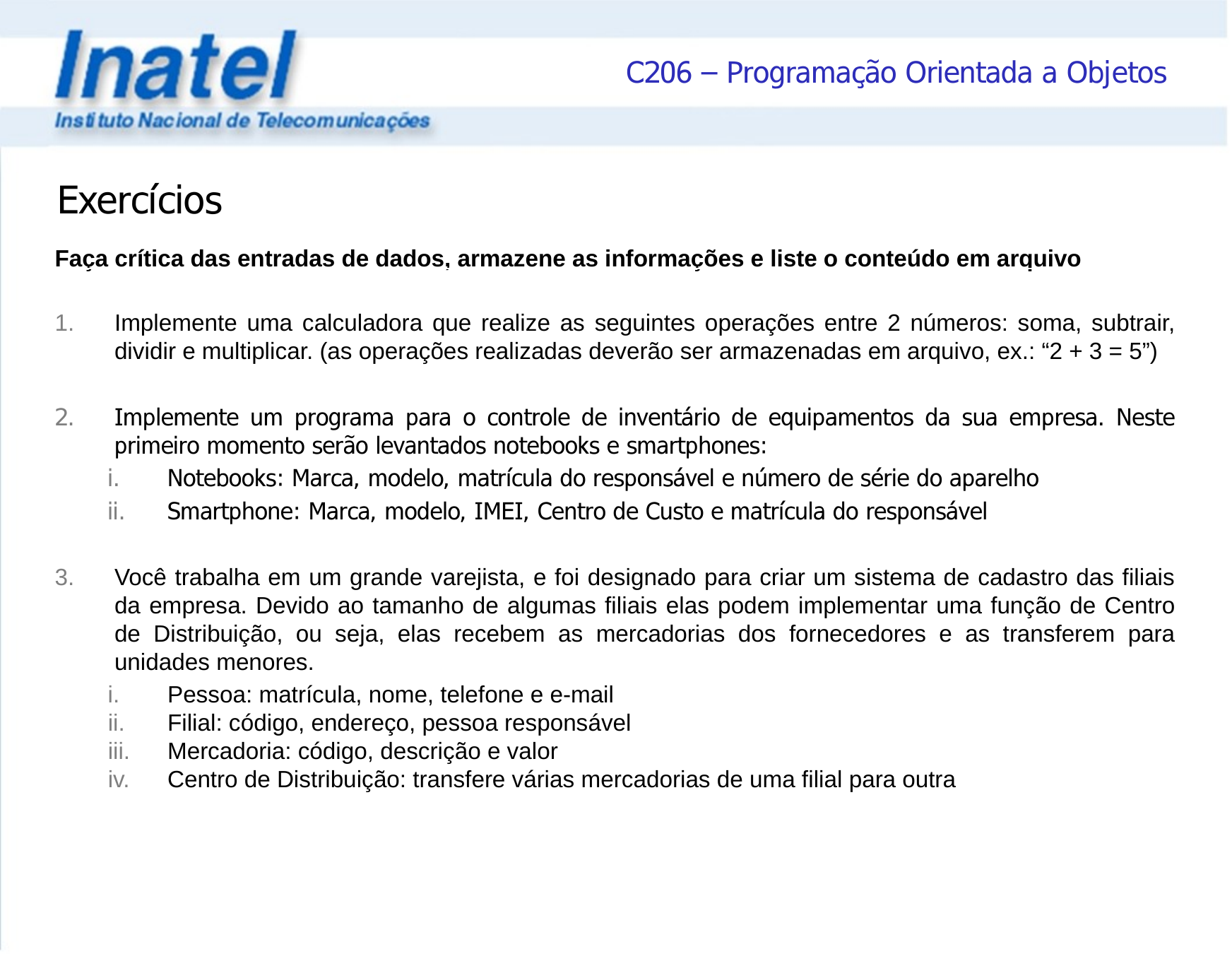

Exercícios
Faça crítica das entradas de dados, armazene as informações e liste o conteúdo em arquivo

Implemente uma calculadora que realize as seguintes operações entre 2 números: soma, subtrair, dividir e multiplicar. (as operações realizadas deverão ser armazenadas em arquivo, ex.: “2 + 3 = 5”)

Implemente um programa para o controle de inventário de equipamentos da sua empresa. Neste primeiro momento serão levantados notebooks e smartphones:
Notebooks: Marca, modelo, matrícula do responsável e número de série do aparelho
Smartphone: Marca, modelo, IMEI, Centro de Custo e matrícula do responsável

Você trabalha em um grande varejista, e foi designado para criar um sistema de cadastro das filiais da empresa. Devido ao tamanho de algumas filiais elas podem implementar uma função de Centro de Distribuição, ou seja, elas recebem as mercadorias dos fornecedores e as transferem para unidades menores.
Pessoa: matrícula, nome, telefone e e-mail
Filial: código, endereço, pessoa responsável
Mercadoria: código, descrição e valor
Centro de Distribuição: transfere várias mercadorias de uma filial para outra